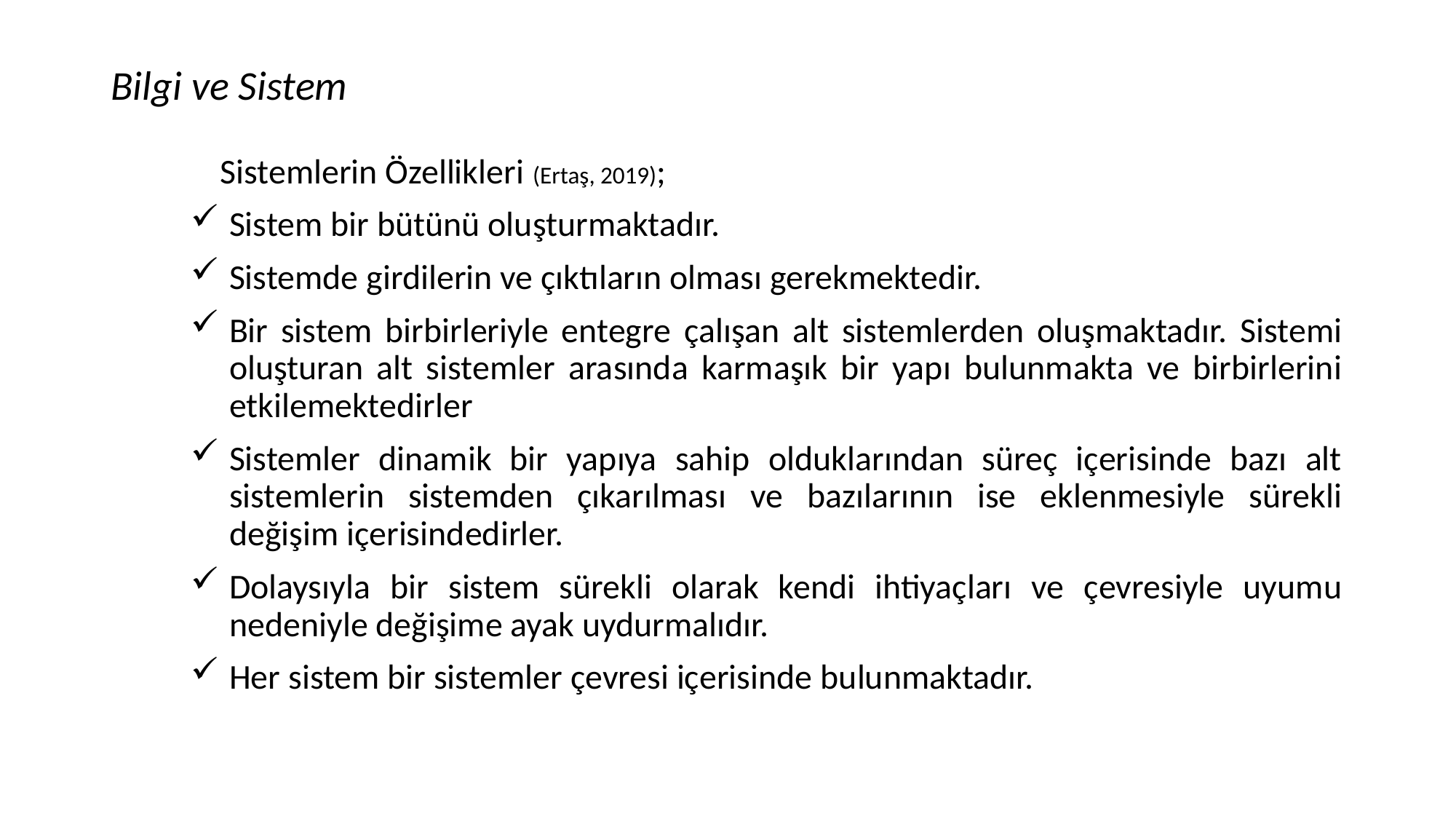

# Bilgi ve Sistem
	Sistemlerin Özellikleri (Ertaş, 2019);
Sistem bir bütünü oluşturmaktadır.
Sistemde girdilerin ve çıktıların olması gerekmektedir.
Bir sistem birbirleriyle entegre çalışan alt sistemlerden oluşmaktadır. Sistemi oluşturan alt sistemler arasında karmaşık bir yapı bulunmakta ve birbirlerini etkilemektedirler
Sistemler dinamik bir yapıya sahip olduklarından süreç içerisinde bazı alt sistemlerin sistemden çıkarılması ve bazılarının ise eklenmesiyle sürekli değişim içerisindedirler.
Dolaysıyla bir sistem sürekli olarak kendi ihtiyaçları ve çevresiyle uyumu nedeniyle değişime ayak uydurmalıdır.
Her sistem bir sistemler çevresi içerisinde bulunmaktadır.